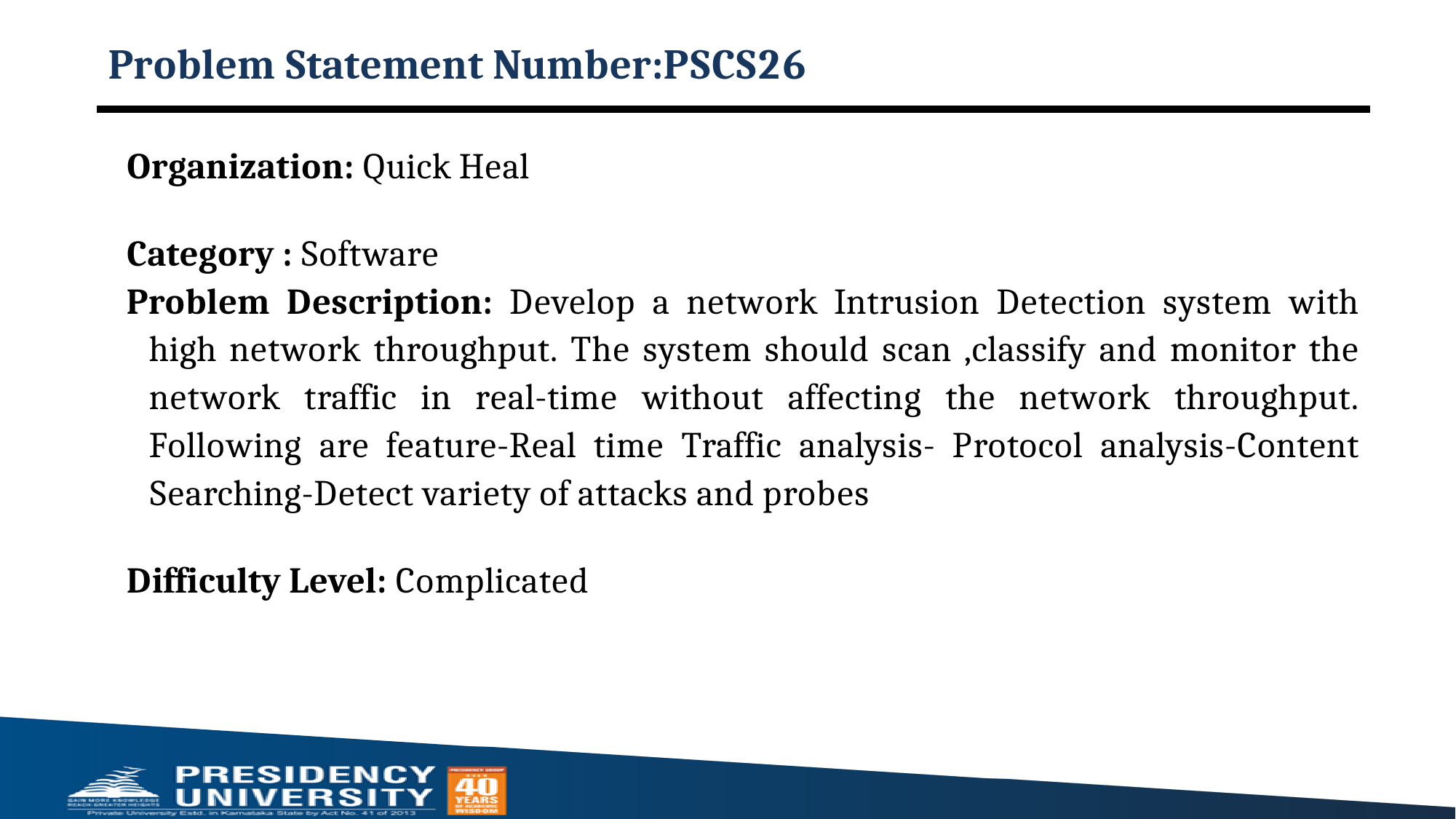

# Problem Statement Number:PSCS26
Organization: Quick Heal
Category : Software
Problem Description: Develop a network Intrusion Detection system with high network throughput. The system should scan ,classify and monitor the network traffic in real-time without affecting the network throughput. Following are feature-Real time Traffic analysis- Protocol analysis-Content Searching-Detect variety of attacks and probes
Difficulty Level: Complicated